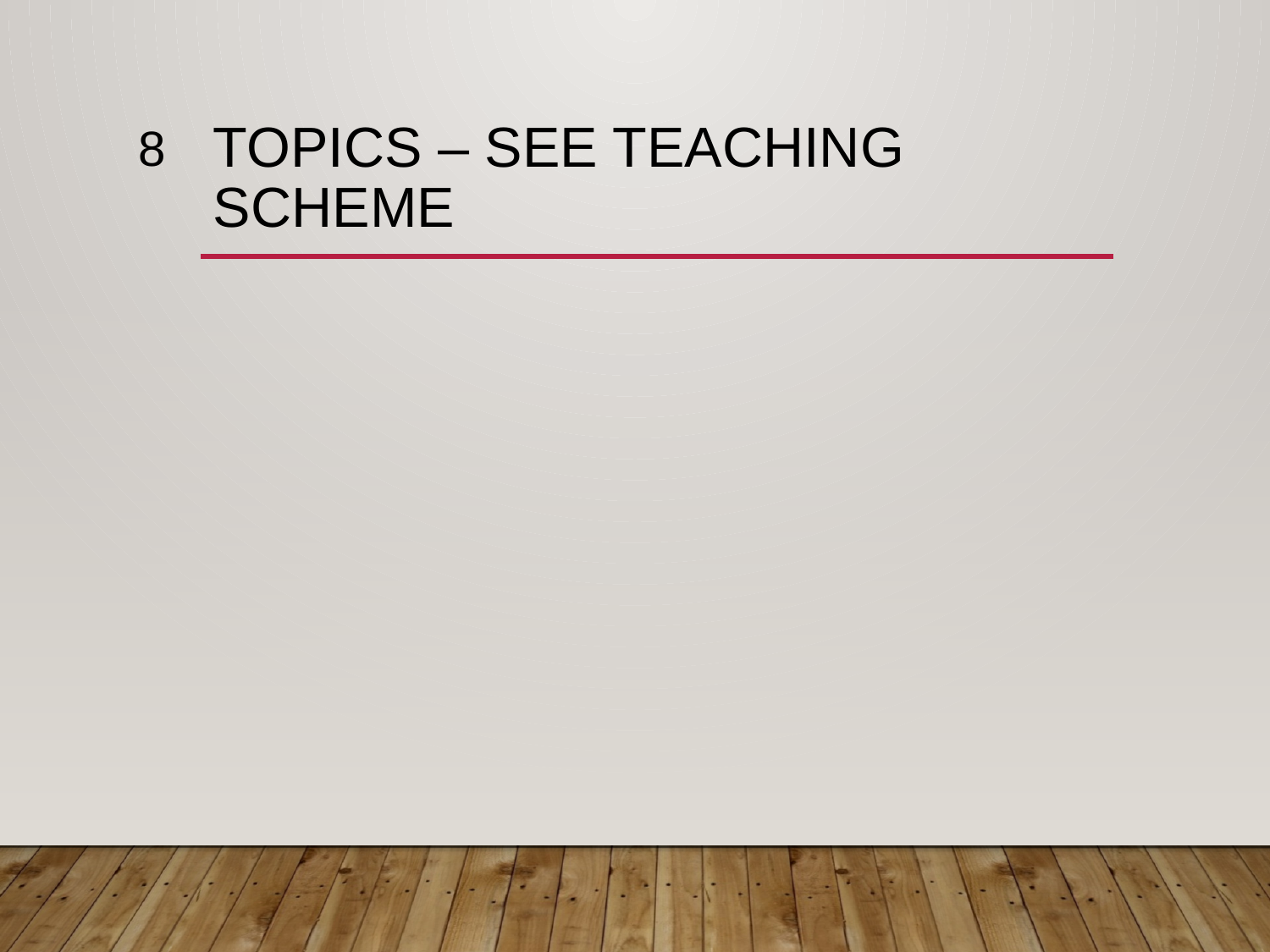

8
# Topics – See Teaching Scheme